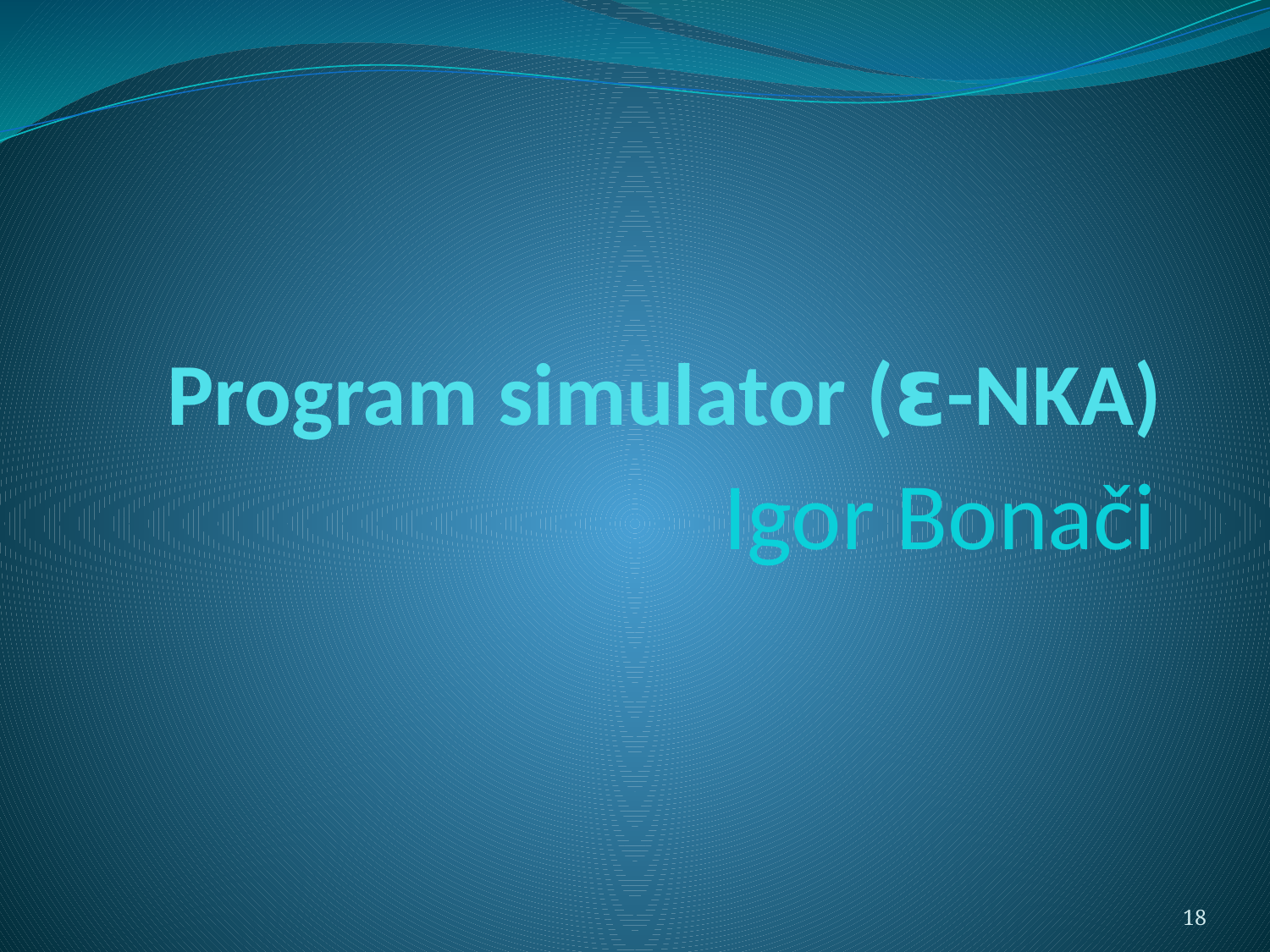

# Program simulator (ε-NKA)
Igor Bonači
18